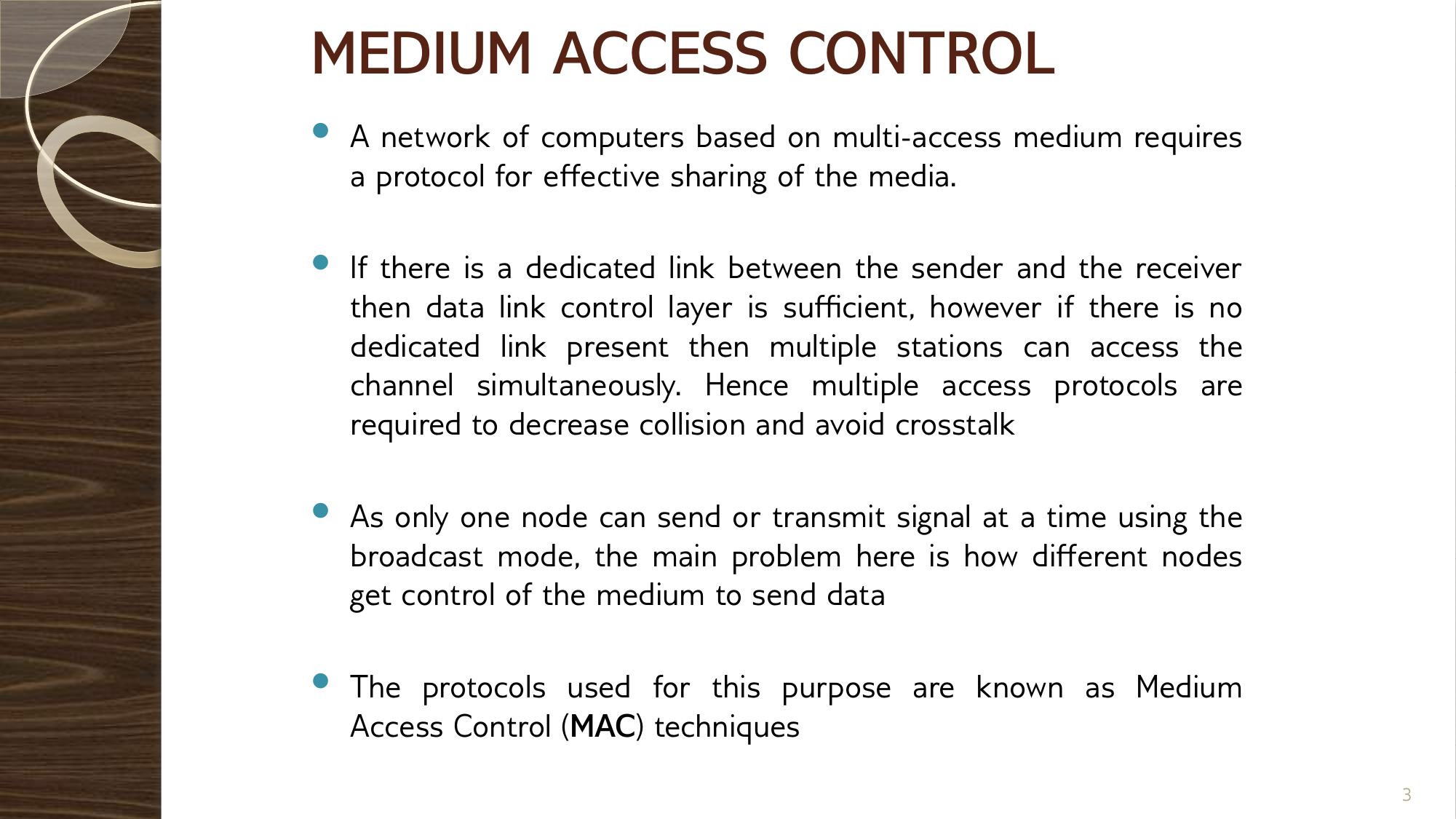

MEDIUM ACCESS CONTROL
A network of computers based on multi-access medium requires a protocol for effective sharing of the media.

If there is a dedicated link between the sender and the receiver then data link control layer is sufficient, however if there is no dedicated link present then multiple stations can access the channel simultaneously. Hence multiple access protocols are required to decrease collision and avoid crosstalk

As only one node can send or transmit signal at a time using the broadcast mode, the main problem here is how different nodes get control of the medium to send data

The protocols used for this purpose are known as Medium Access Control (MAC) techniques

3